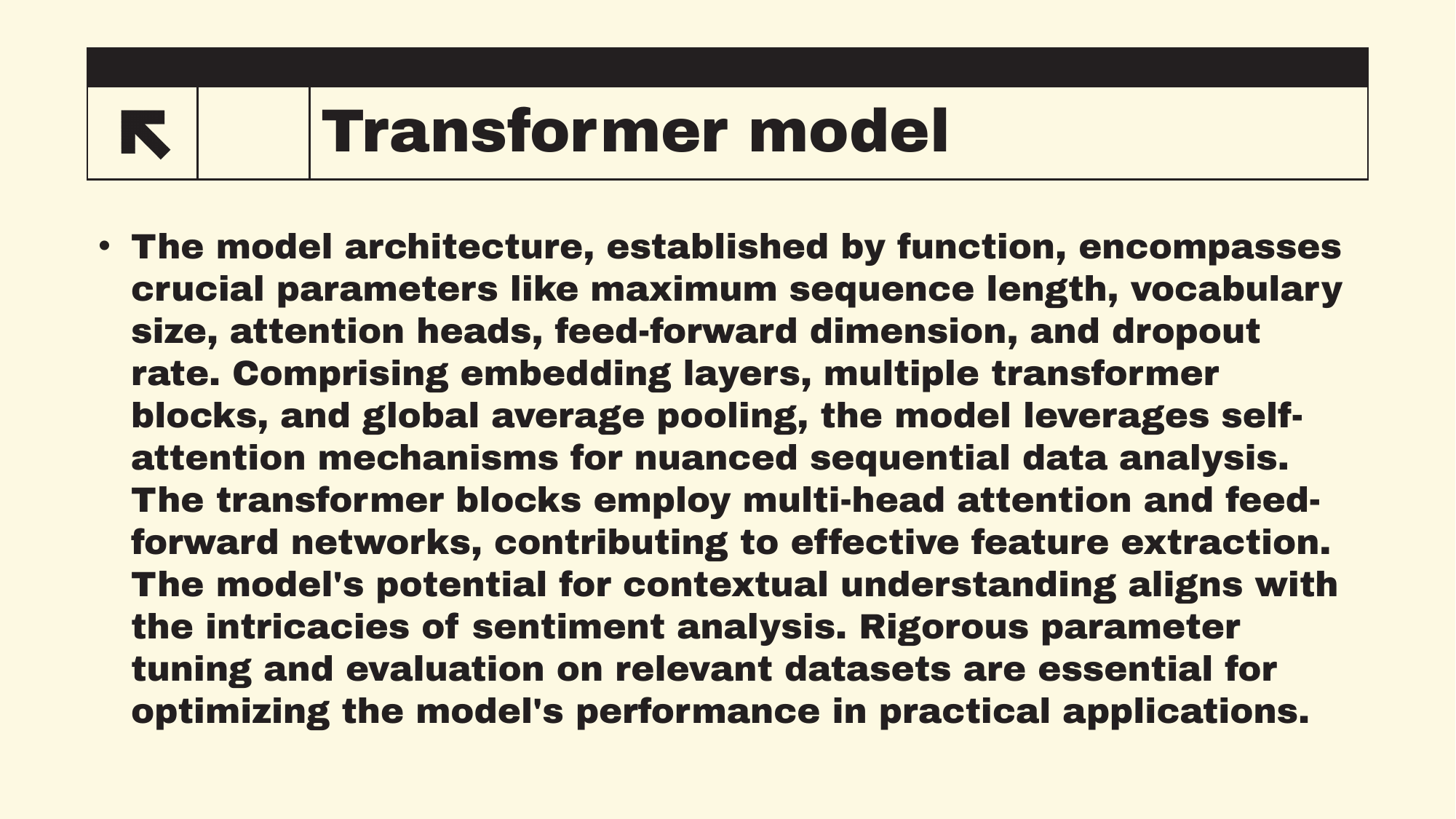

# Transformer model

3
The model architecture, established by function, encompasses crucial parameters like maximum sequence length, vocabulary size, attention heads, feed-forward dimension, and dropout rate. Comprising embedding layers, multiple transformer blocks, and global average pooling, the model leverages self-attention mechanisms for nuanced sequential data analysis. The transformer blocks employ multi-head attention and feed-forward networks, contributing to effective feature extraction. The model's potential for contextual understanding aligns with the intricacies of sentiment analysis. Rigorous parameter tuning and evaluation on relevant datasets are essential for optimizing the model's performance in practical applications.